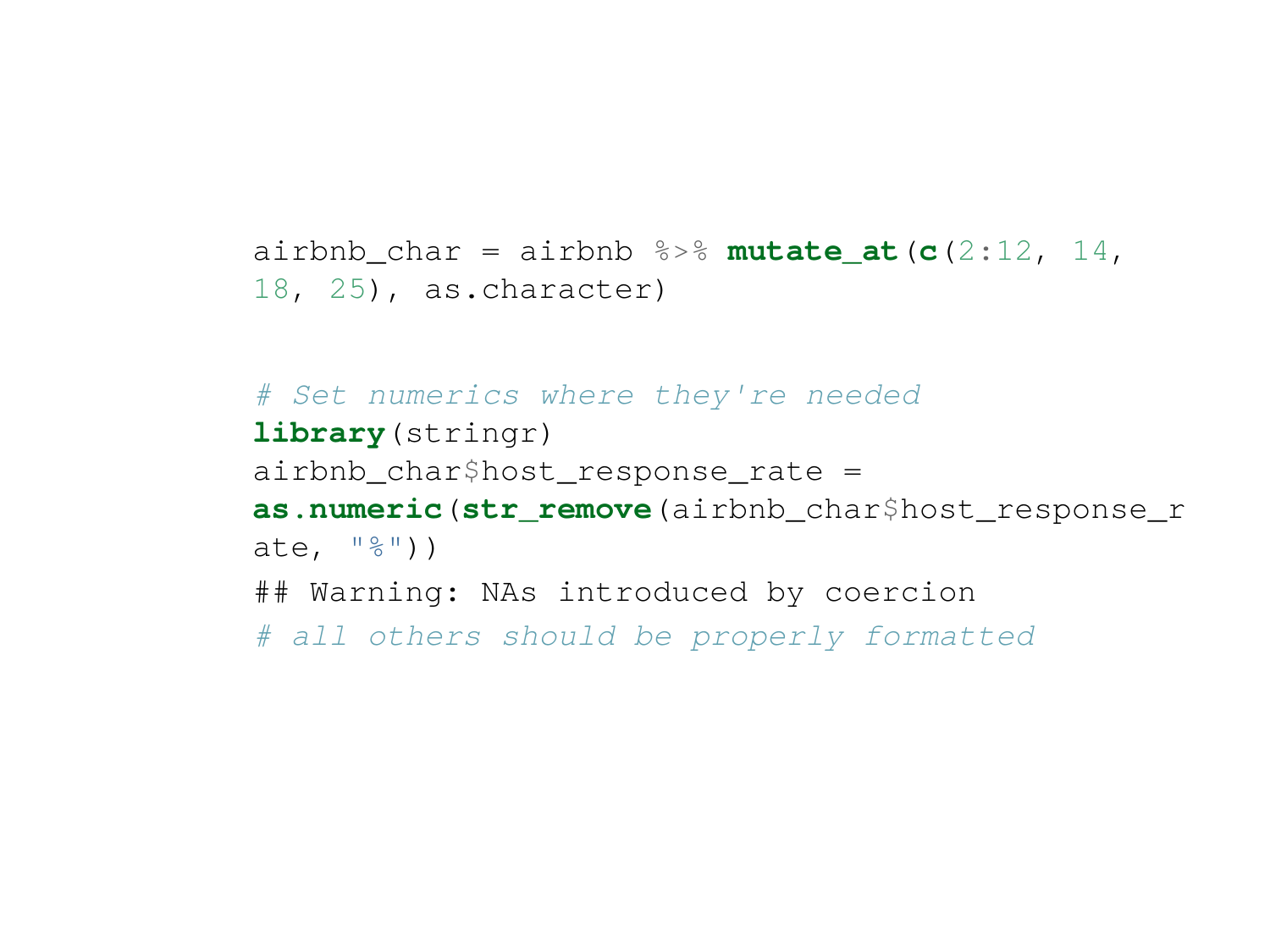

airbnb_char = airbnb %>% mutate_at(c(2:12, 14, 18, 25), as.character)
# Set numerics where they're needed
library(stringr)
airbnb_char$host_response_rate = as.numeric(str_remove(airbnb_char$host_response_rate, "%"))
## Warning: NAs introduced by coercion
# all others should be properly formatted